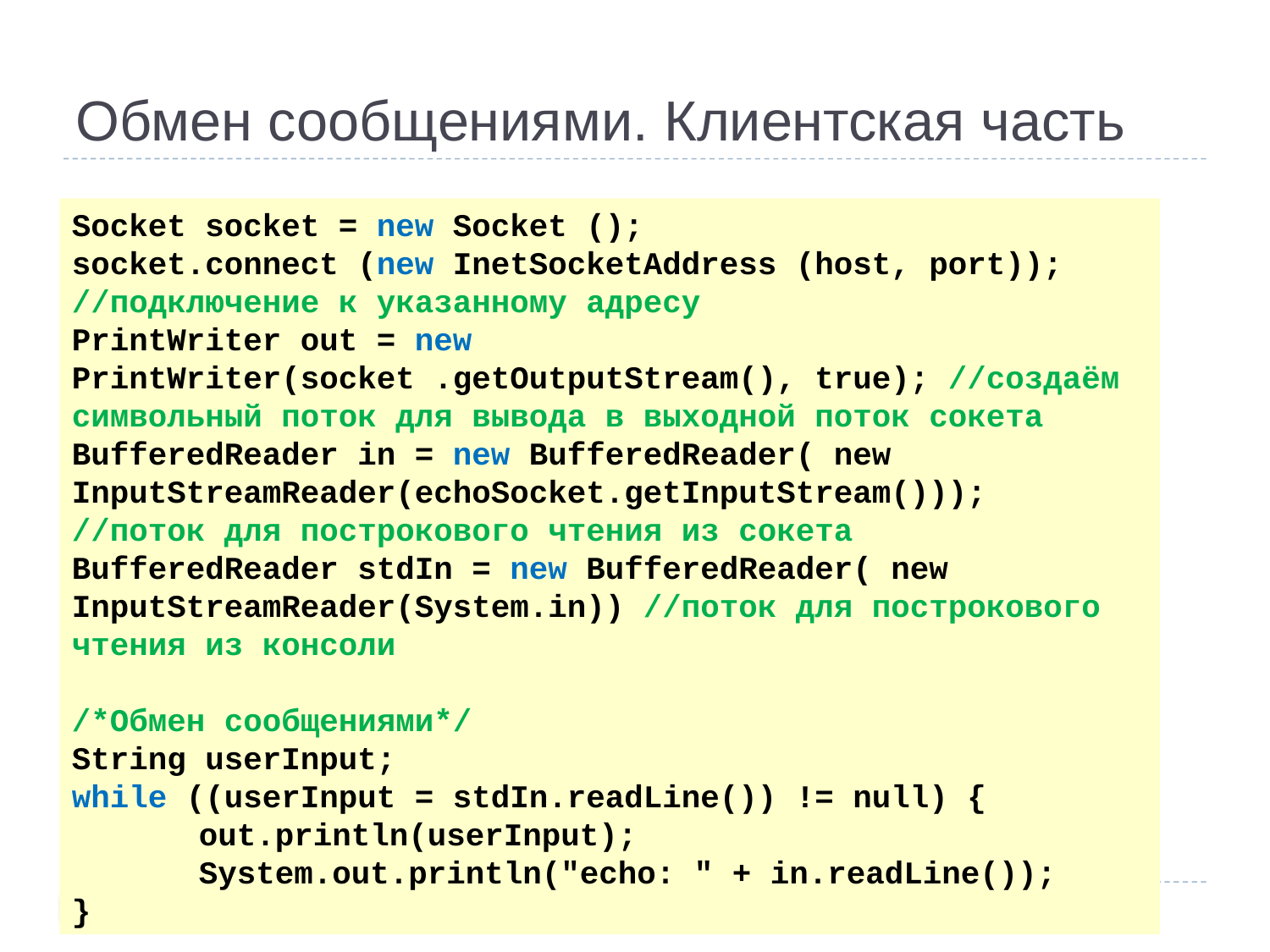

# Обмен сообщениями. Клиентская часть
Socket socket = new Socket ();
socket.connect (new InetSocketAddress (host, port)); //подключение к указанному адресу
PrintWriter out = new PrintWriter(socket .getOutputStream(), true); //создаём символьный поток для вывода в выходной поток сокета
BufferedReader in = new BufferedReader( new InputStreamReader(echoSocket.getInputStream()));  //поток для построкового чтения из сокета
BufferedReader stdIn = new BufferedReader( new InputStreamReader(System.in)) //поток для построкового чтения из консоли

/*Обмен сообщениями*/
String userInput;
while ((userInput = stdIn.readLine()) != null) {
	out.println(userInput);
	System.out.println("echo: " + in.readLine());
}